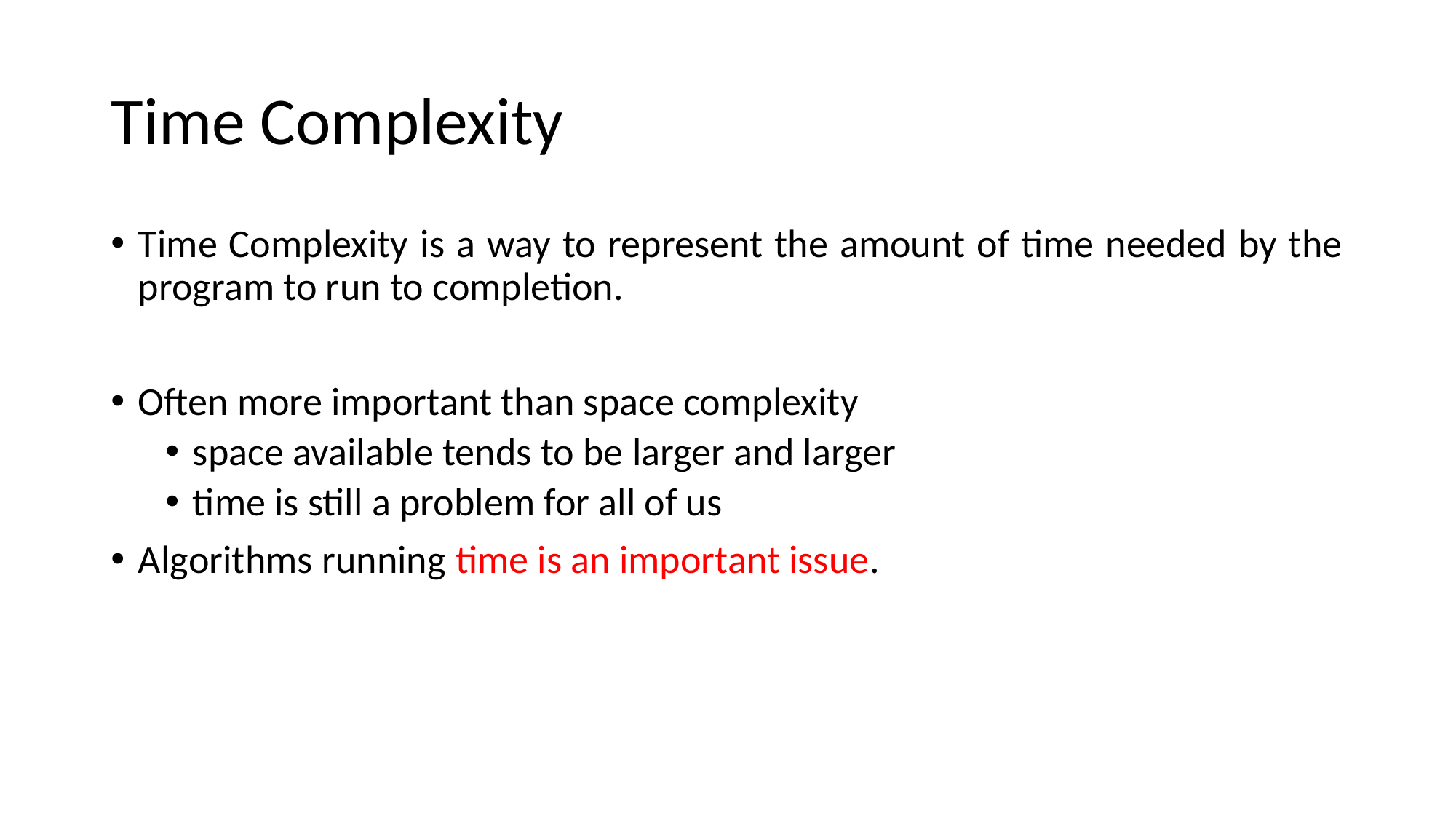

# Time Complexity
Time Complexity is a way to represent the amount of time needed by the program to run to completion.

Often more important than space complexity
space available tends to be larger and larger
time is still a problem for all of us
Algorithms running time is an important issue.